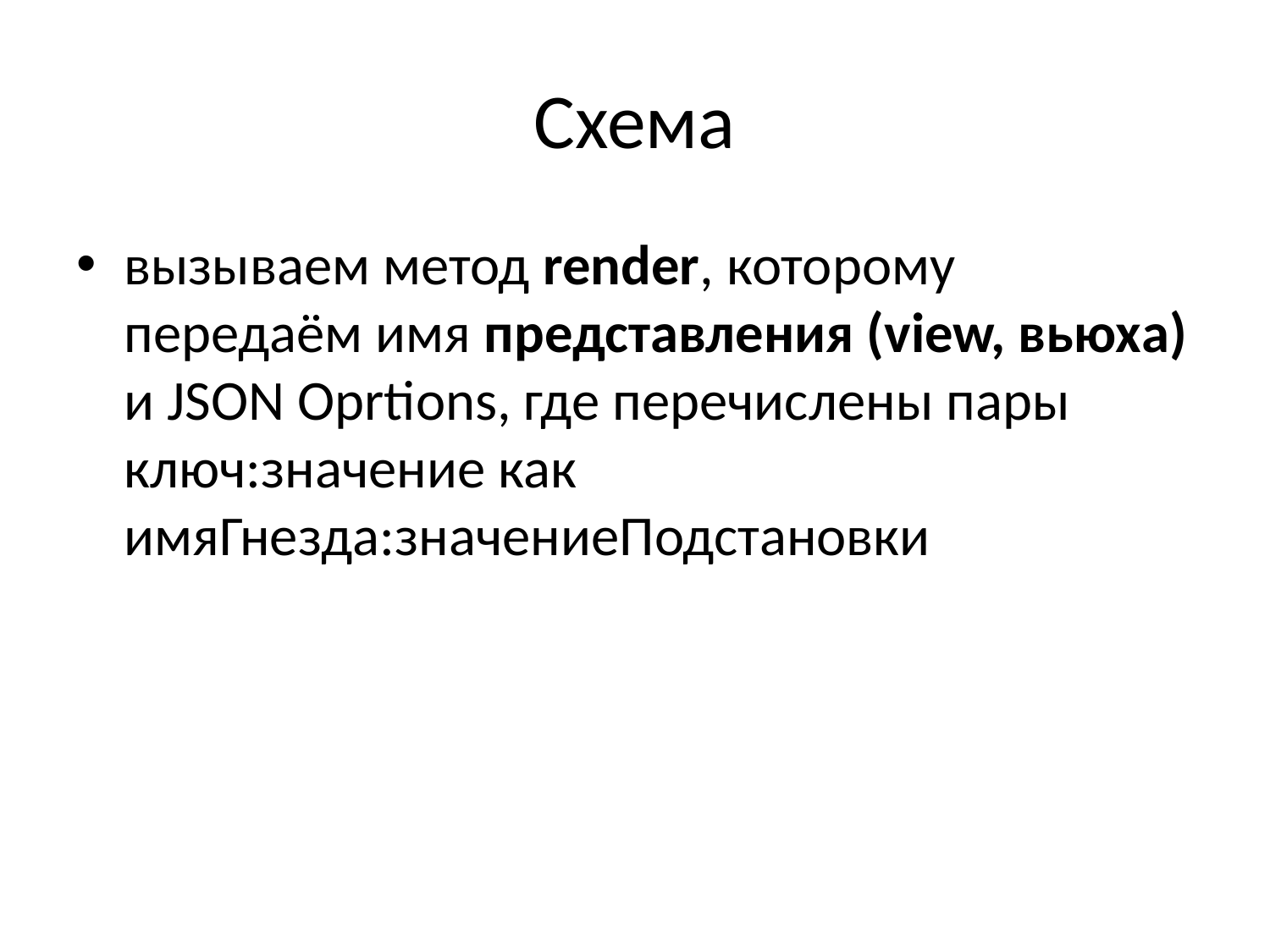

# Схема
вызываем метод ​render,​ которому передаём имя ​представления (view, вьюха) и JSON Oprtions, где перечислены пары ключ:значение как имяГнезда:значениеПодстановки